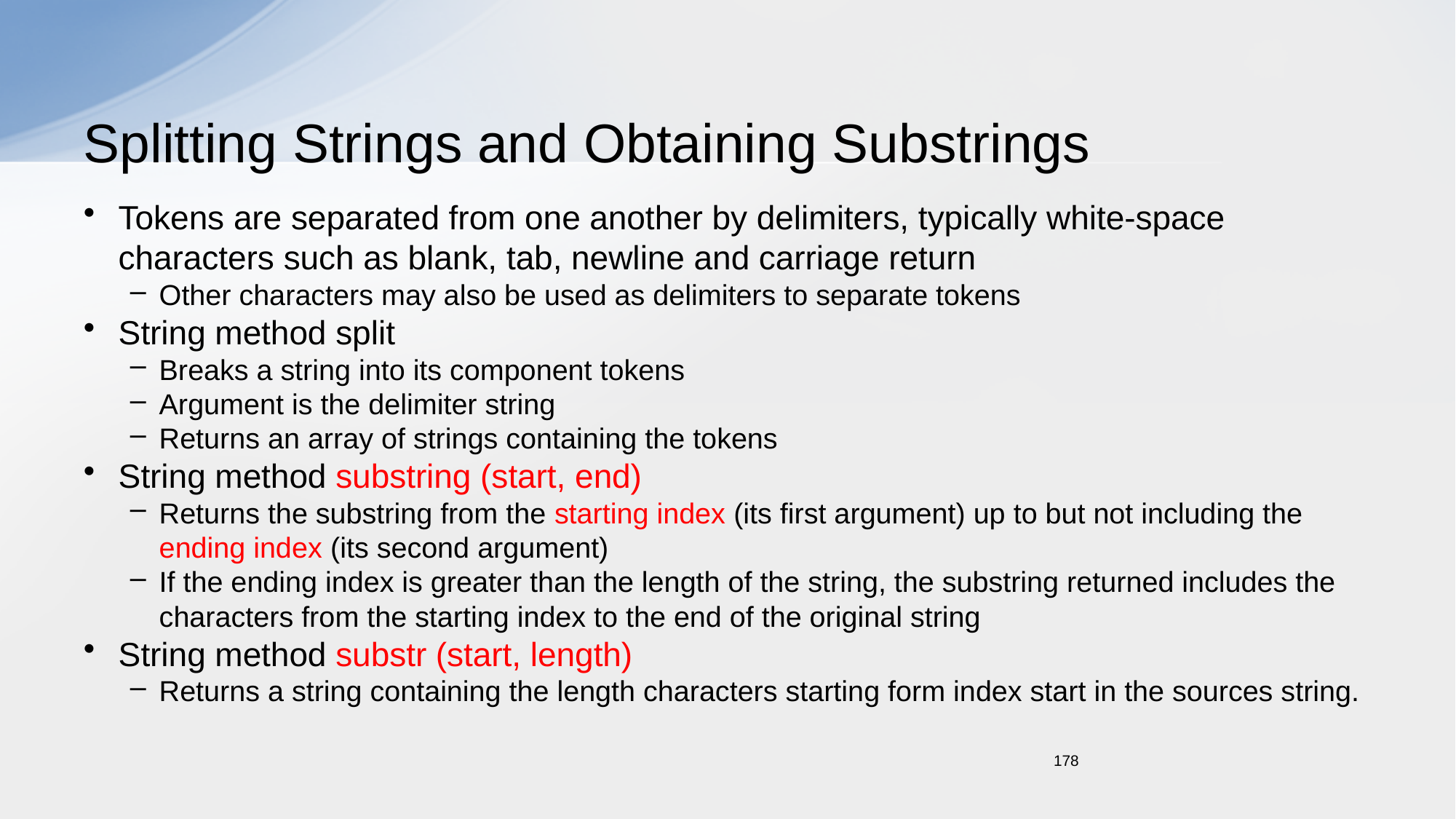

# Splitting Strings and Obtaining Substrings
Tokens are separated from one another by delimiters, typically white-space characters such as blank, tab, newline and carriage return
Other characters may also be used as delimiters to separate tokens
String method split
Breaks a string into its component tokens
Argument is the delimiter string
Returns an array of strings containing the tokens
String method substring (start, end)
Returns the substring from the starting index (its first argument) up to but not including the ending index (its second argument)
If the ending index is greater than the length of the string, the substring returned includes the characters from the starting index to the end of the original string
String method substr (start, length)
Returns a string containing the length characters starting form index start in the sources string.

178